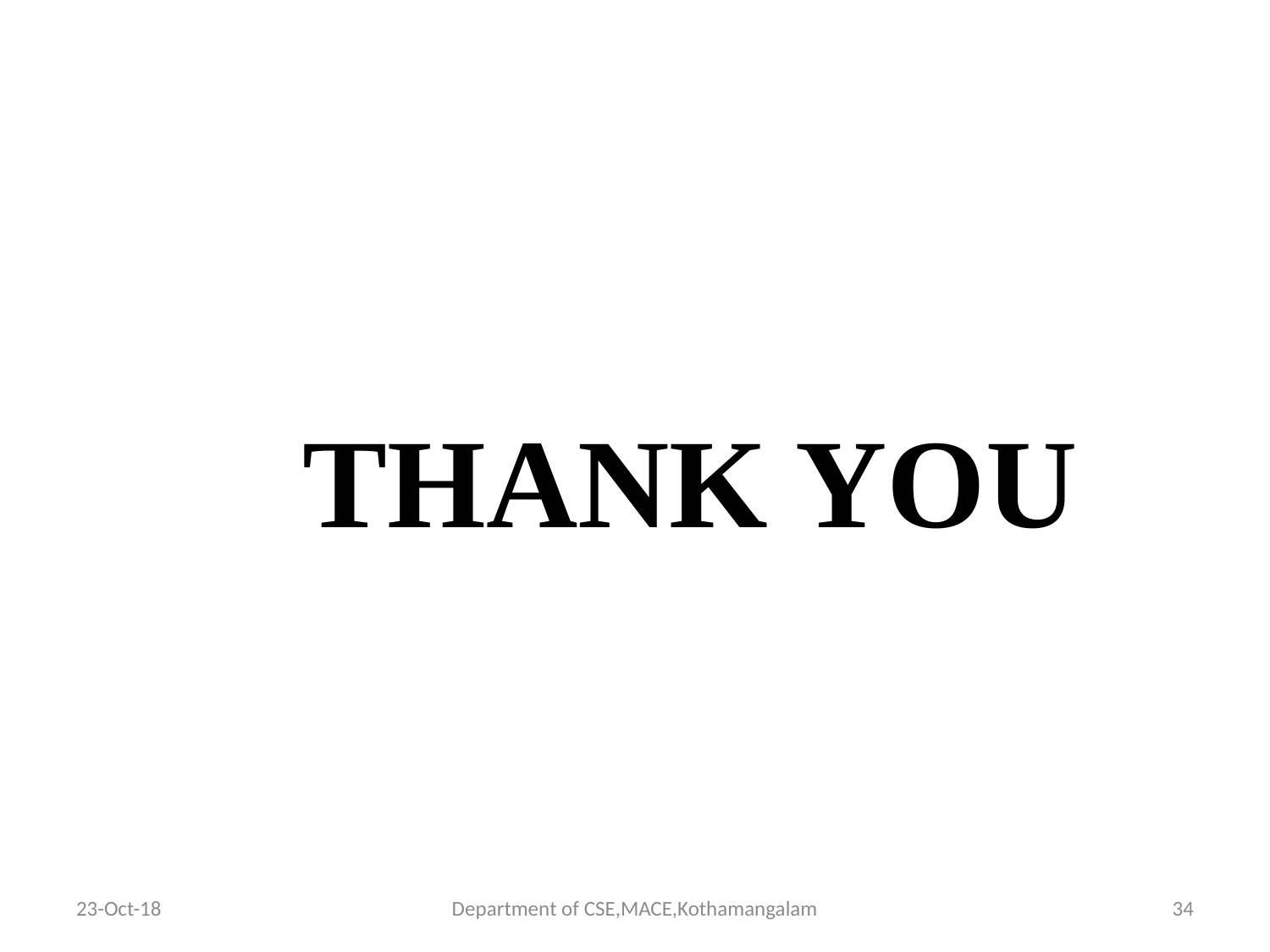

THANK YOU

23-Oct-18
Department of CSE,MACE,Kothamangalam
34